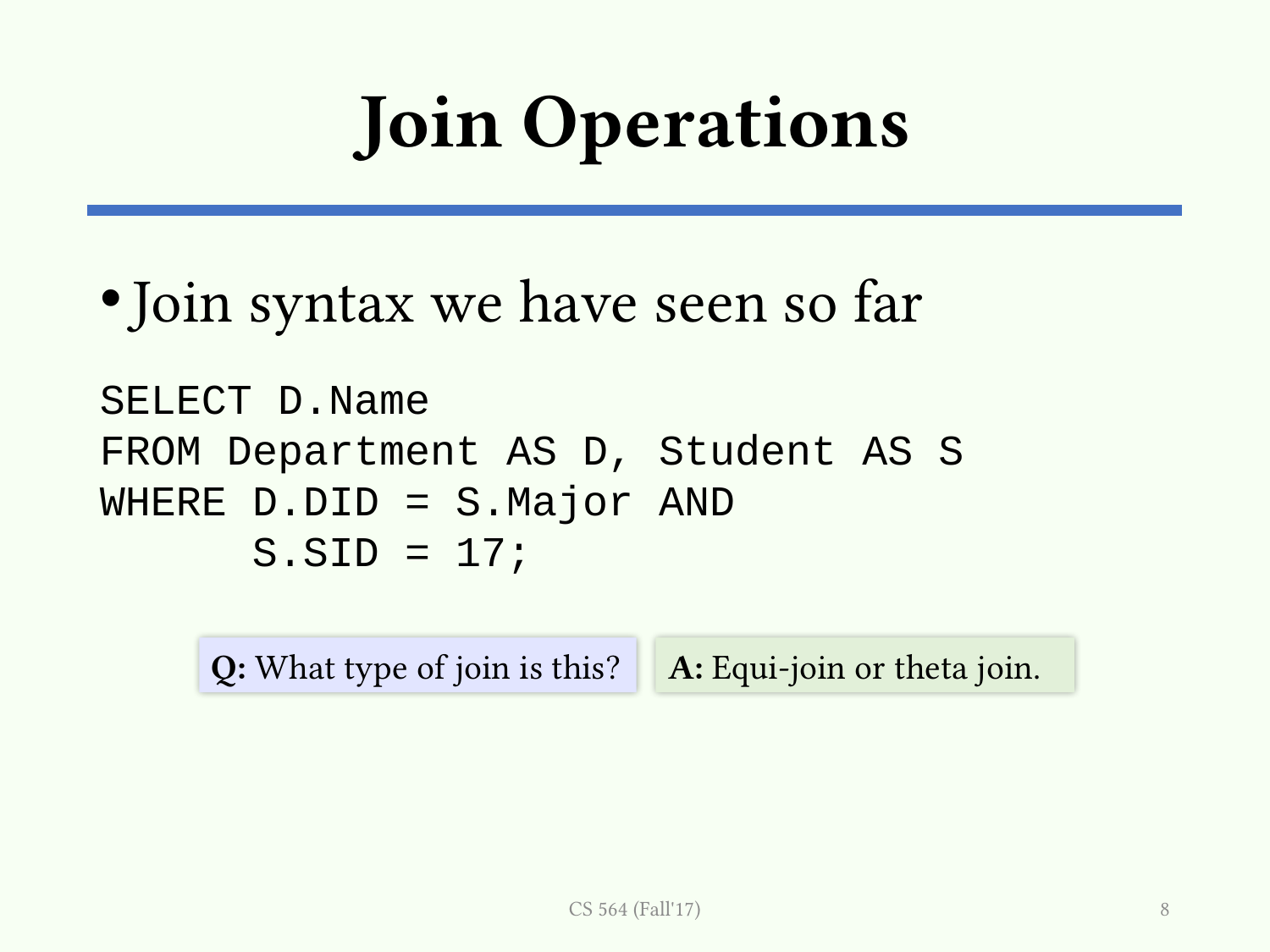

# Join Operations
Join syntax we have seen so far
SELECT D.Name
FROM Department AS D, Student AS S
WHERE D.DID = S.Major AND
      S.SID = 17;
Q: What type of join is this?
A: Equi-join or theta join.
CS 564 (Fall'17)
8